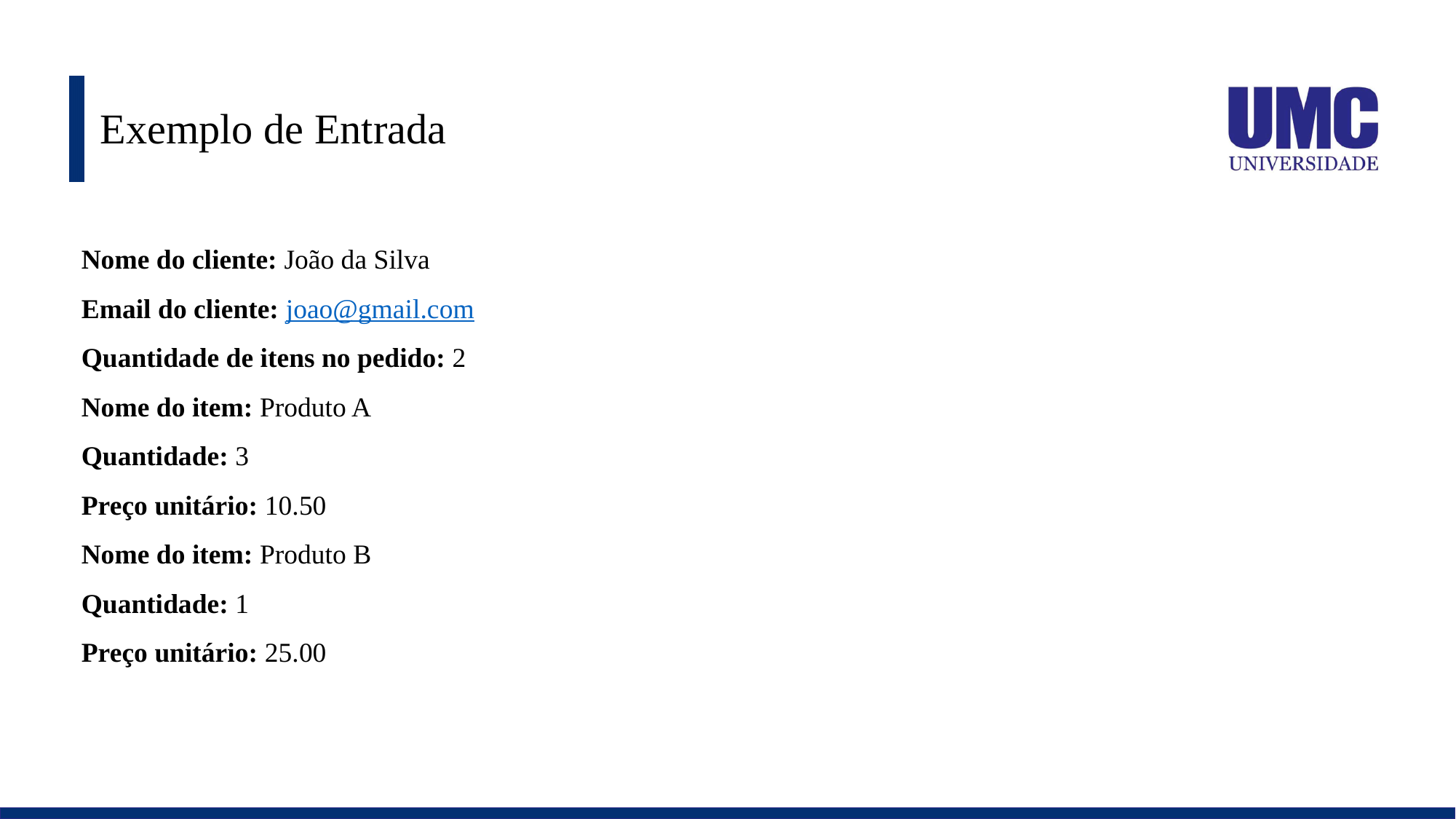

# Exemplo de Entrada
Nome do cliente: João da Silva
Email do cliente: joao@gmail.com
Quantidade de itens no pedido: 2
Nome do item: Produto A
Quantidade: 3
Preço unitário: 10.50
Nome do item: Produto B
Quantidade: 1
Preço unitário: 25.00